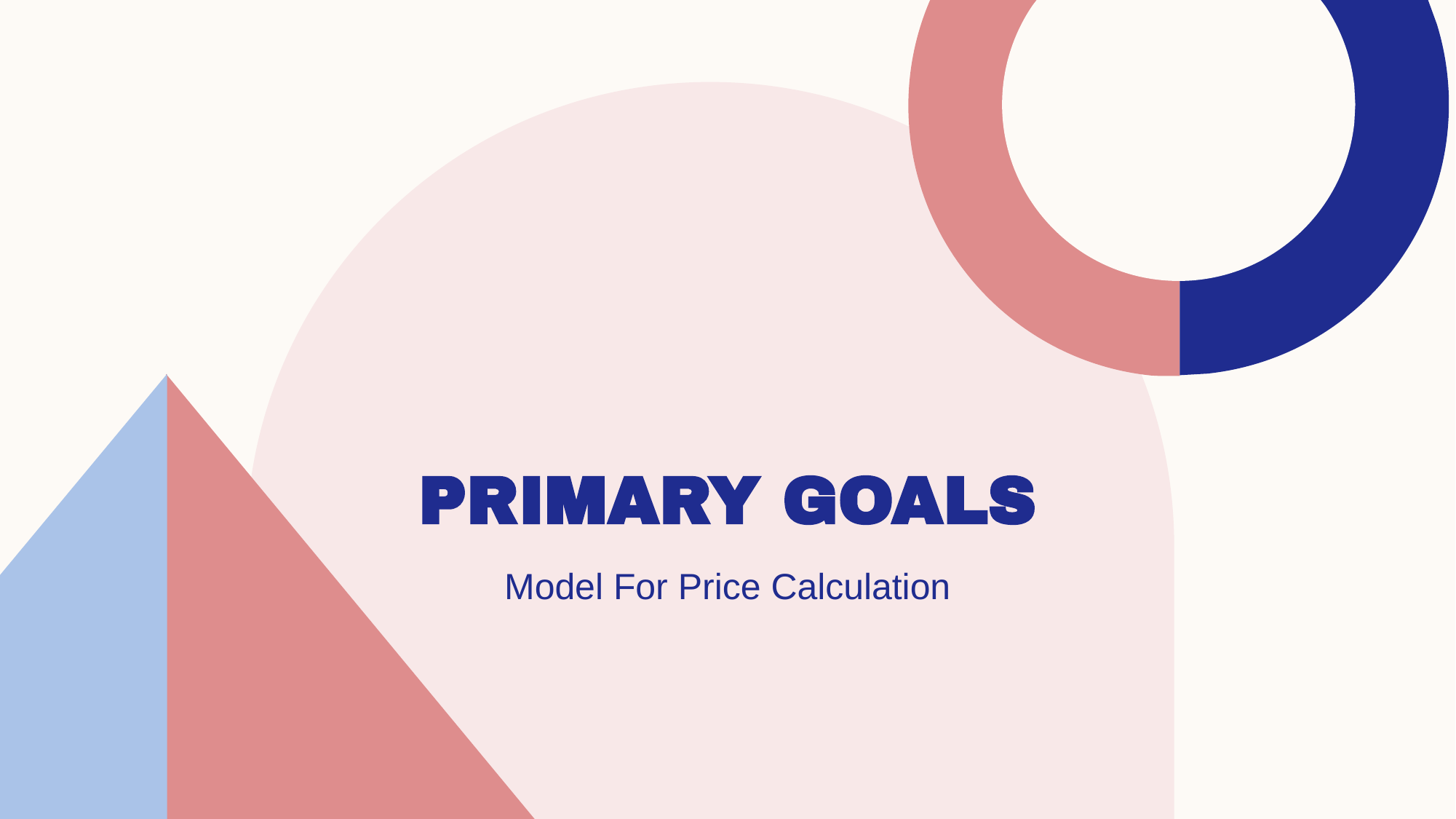

# PRIMARY GOALS
Model For Price Calculation